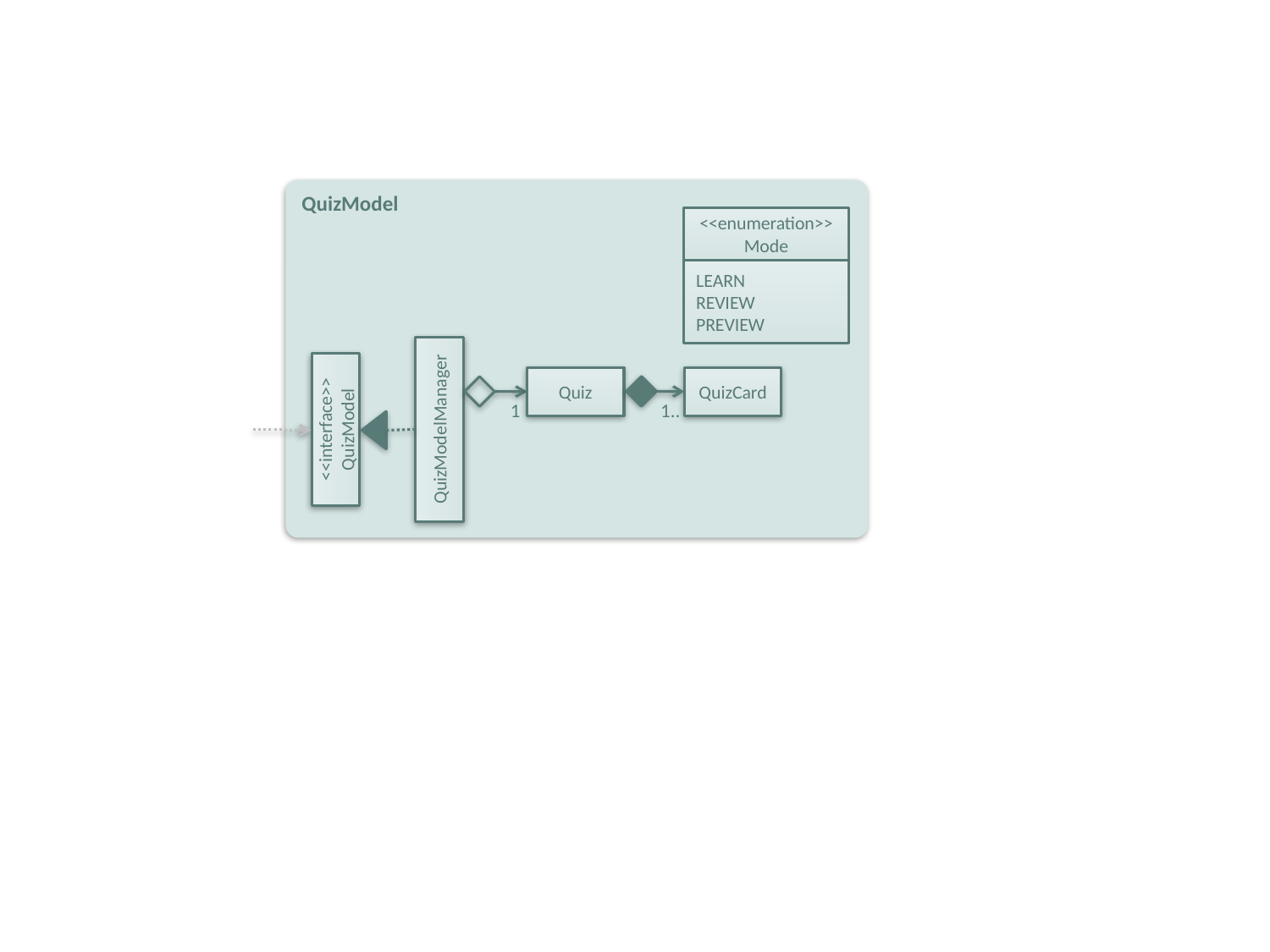

QuizModel
<<enumeration>>
Mode
LEARN
REVIEW
PREVIEW
Quiz
QuizCard

1..
1
<<interface>>
QuizModel
QuizModelManager